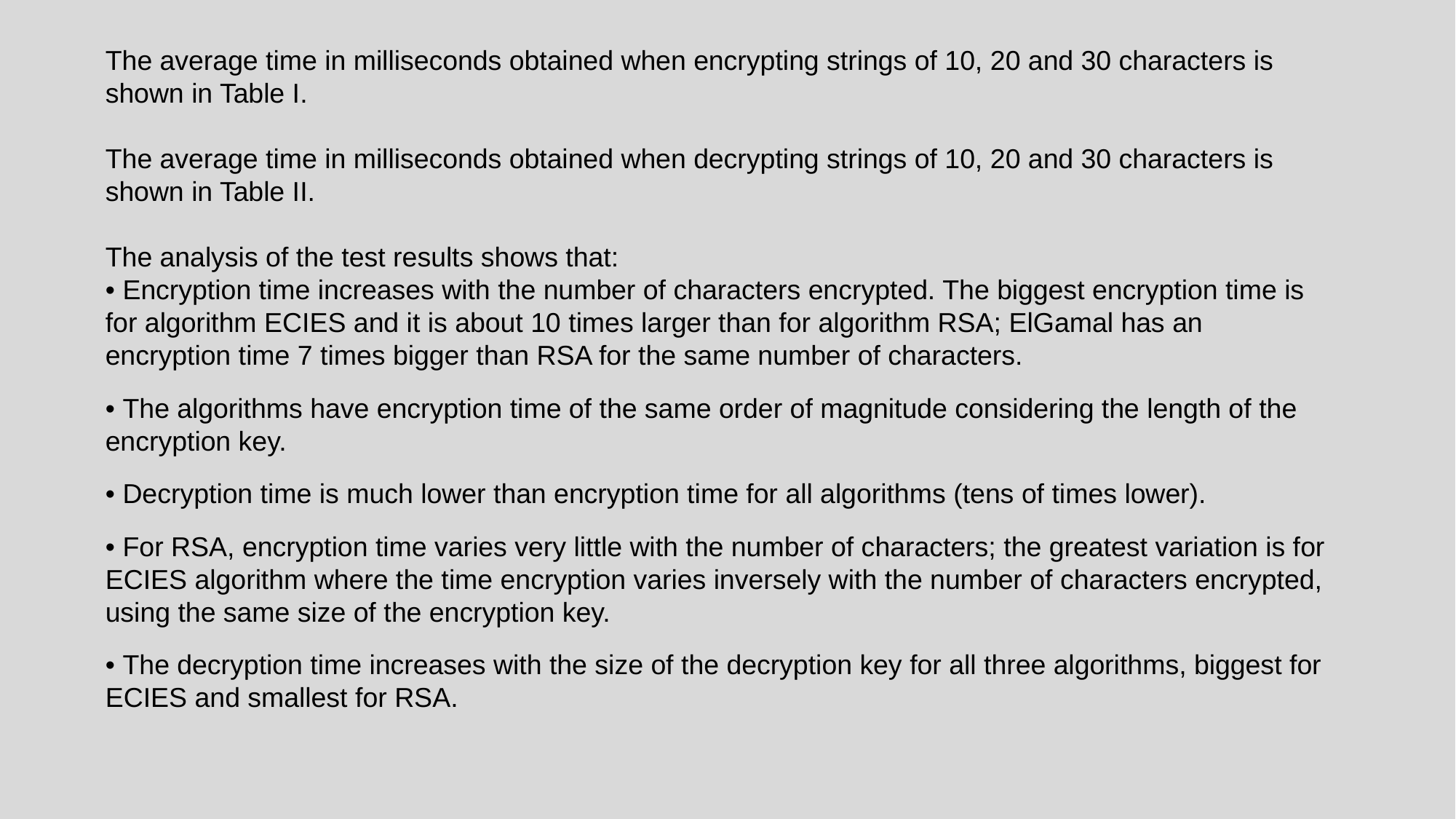

The average time in milliseconds obtained when encrypting strings of 10, 20 and 30 characters is shown in Table I.

The average time in milliseconds obtained when decrypting strings of 10, 20 and 30 characters is shown in Table II.

The analysis of the test results shows that:
• Encryption time increases with the number of characters encrypted. The biggest encryption time is for algorithm ECIES and it is about 10 times larger than for algorithm RSA; ElGamal has an encryption time 7 times bigger than RSA for the same number of characters.

• The algorithms have encryption time of the same order of magnitude considering the length of the encryption key.

• Decryption time is much lower than encryption time for all algorithms (tens of times lower).

• For RSA, encryption time varies very little with the number of characters; the greatest variation is for ECIES algorithm where the time encryption varies inversely with the number of characters encrypted, using the same size of the encryption key.

• The decryption time increases with the size of the decryption key for all three algorithms, biggest for ECIES and smallest for RSA.